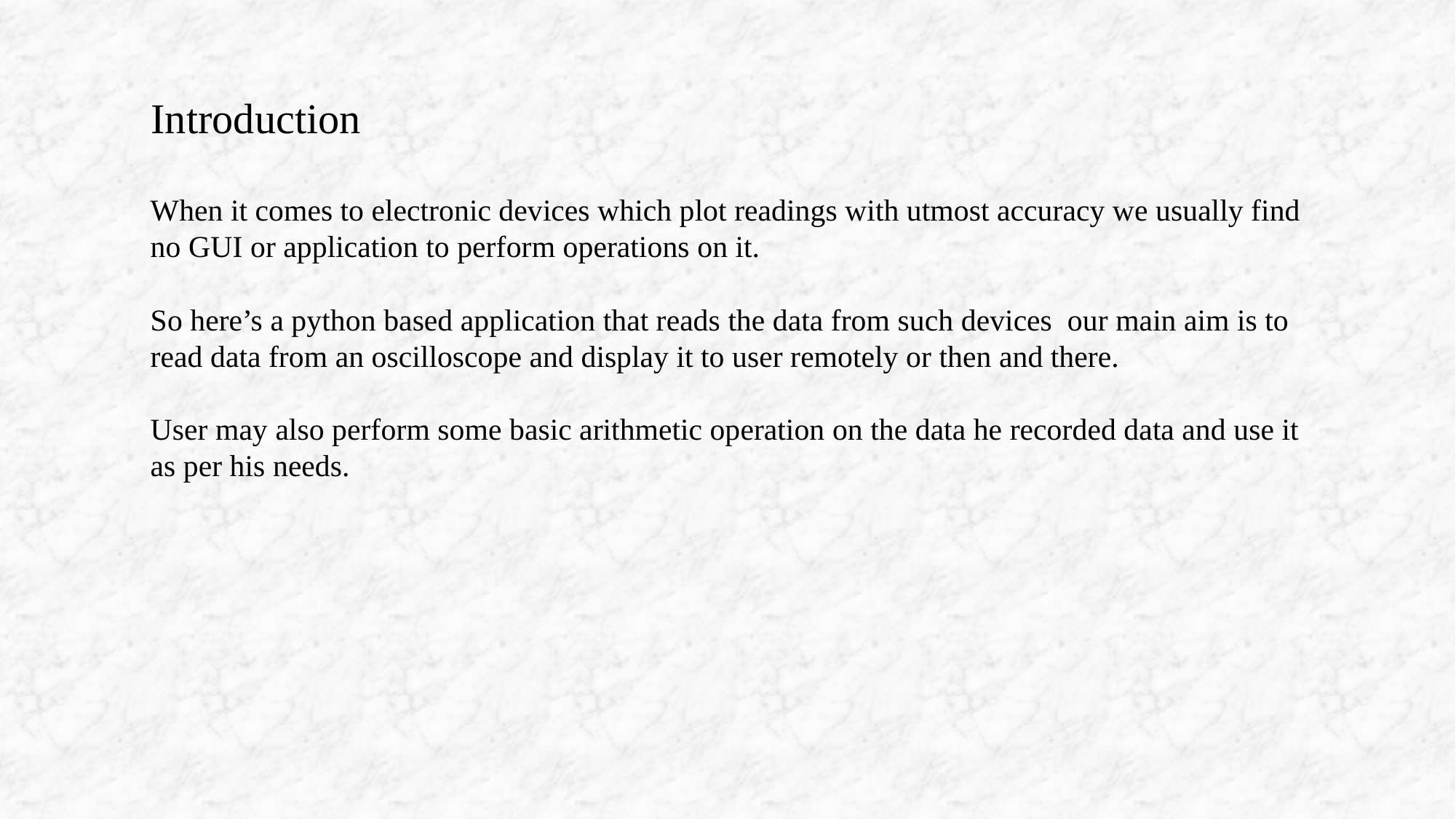

Introduction

When it comes to electronic devices which plot readings with utmost accuracy we usually find no GUI or application to perform operations on it.

So here’s a python based application that reads the data from such devices  our main aim is to read data from an oscilloscope and display it to user remotely or then and there.

User may also perform some basic arithmetic operation on the data he recorded data and use it as per his needs.